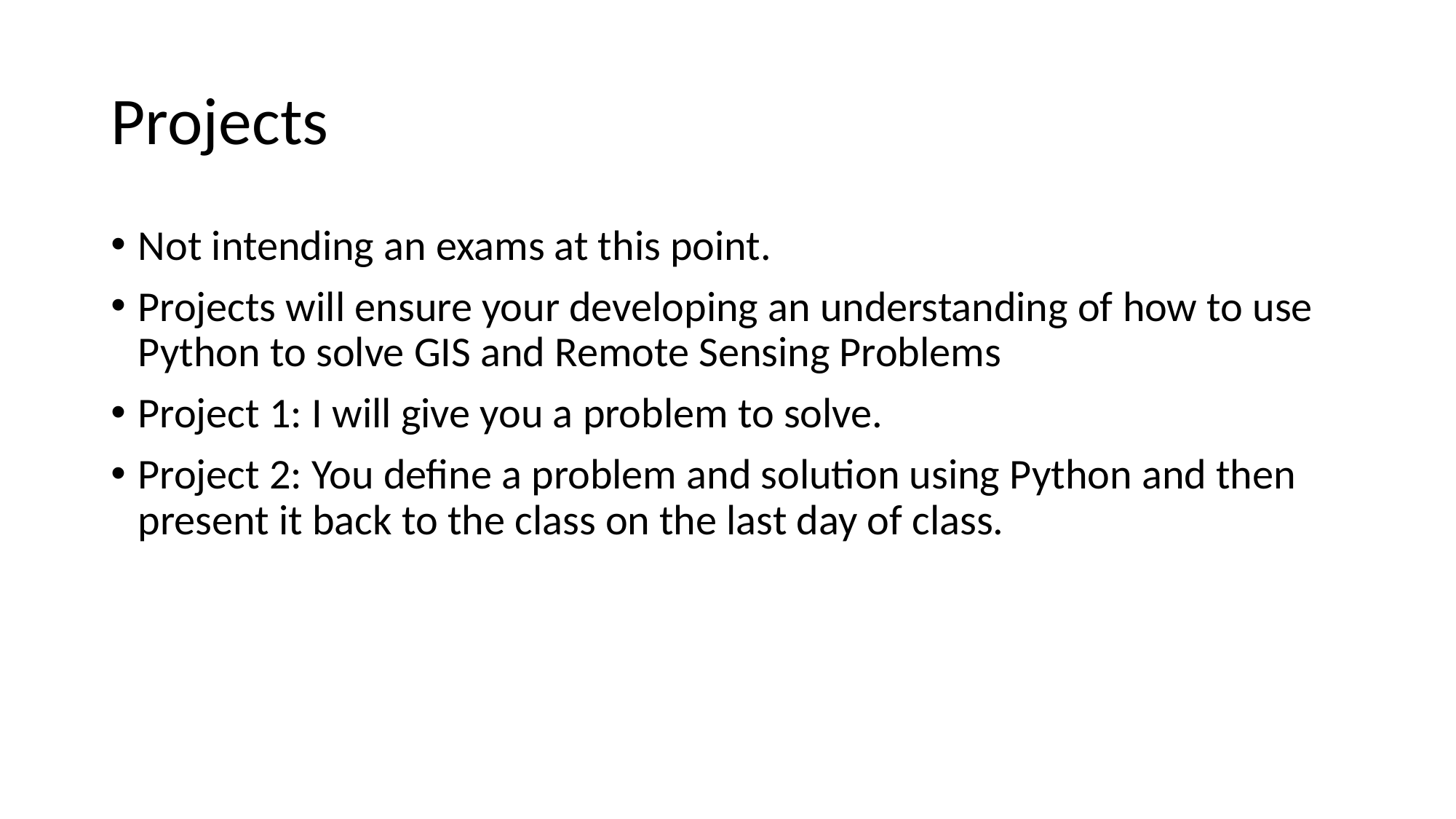

# Projects
Not intending an exams at this point.
Projects will ensure your developing an understanding of how to use Python to solve GIS and Remote Sensing Problems
Project 1: I will give you a problem to solve.
Project 2: You define a problem and solution using Python and then present it back to the class on the last day of class.